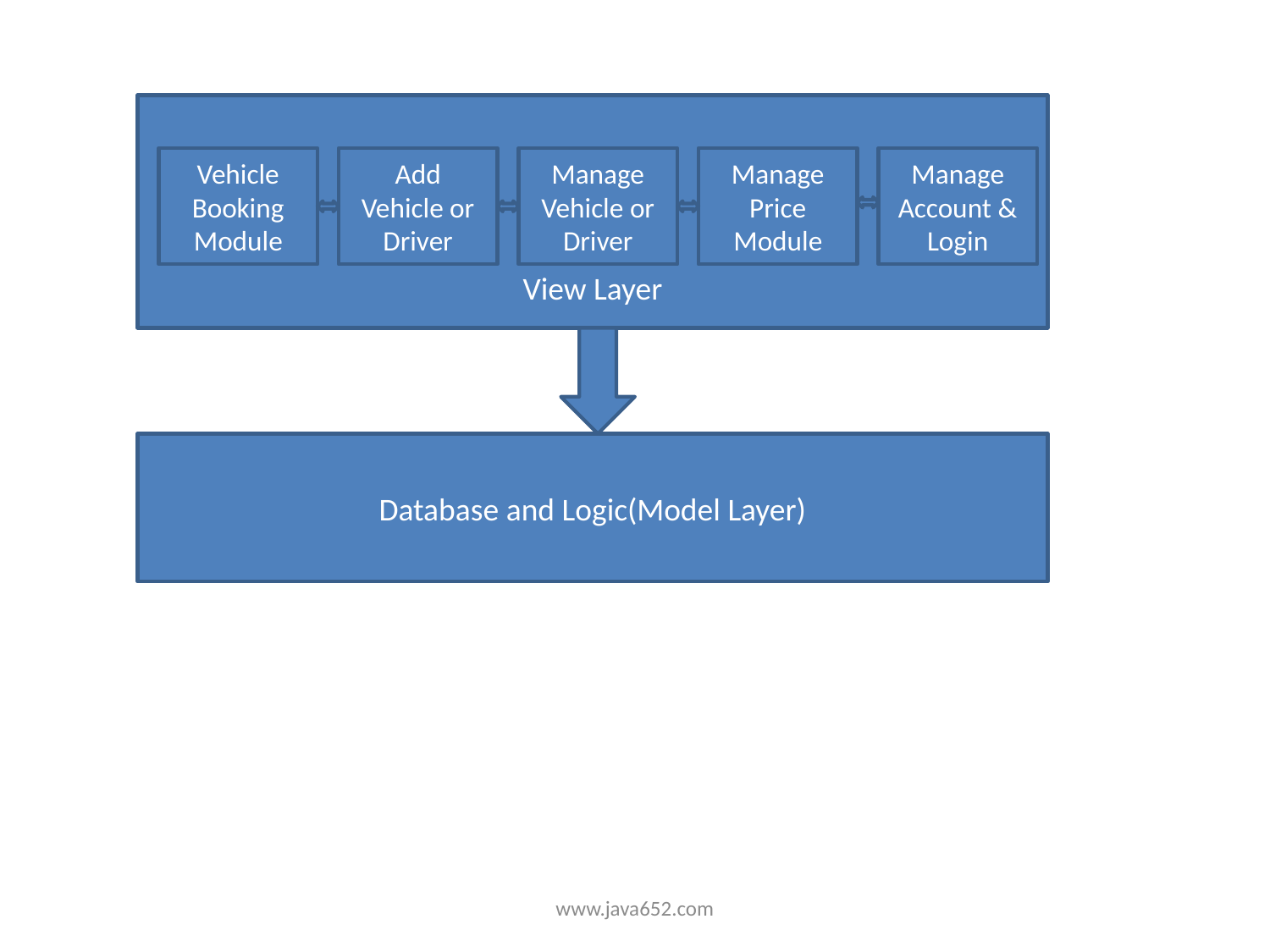

View Layer
Vehicle Booking Module
Add Vehicle or Driver
Manage Vehicle or Driver
Manage Price Module
Manage Account & Login

Database and Logic(Model Layer)
www.java652.com